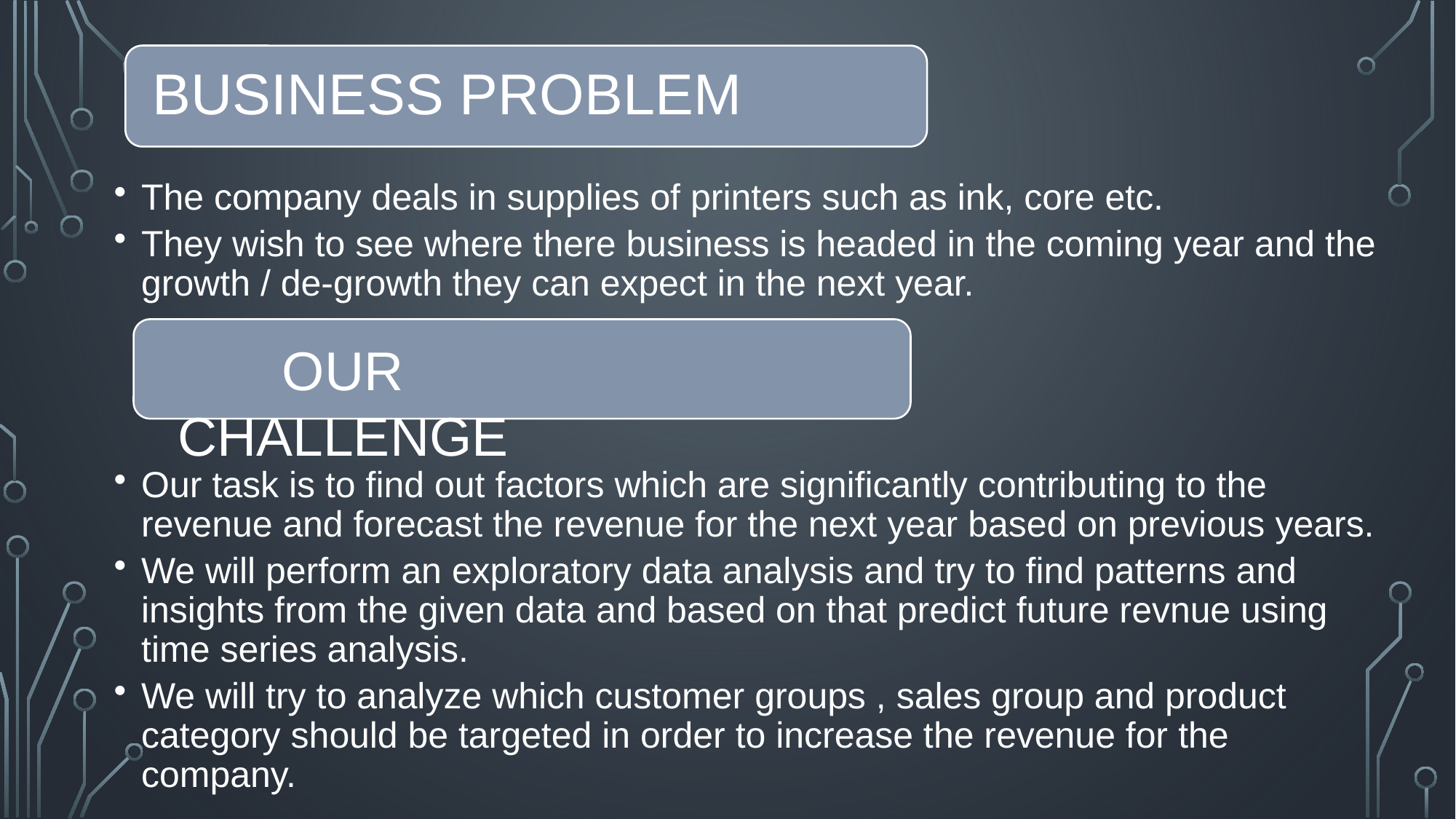

BUSINESS PROBLEM
The company deals in supplies of printers such as ink, core etc.
They wish to see where there business is headed in the coming year and the growth / de-growth they can expect in the next year.

Our task is to find out factors which are significantly contributing to the revenue and forecast the revenue for the next year based on previous years.
We will perform an exploratory data analysis and try to find patterns and insights from the given data and based on that predict future revnue using time series analysis.
We will try to analyze which customer groups , sales group and product category should be targeted in order to increase the revenue for the company.

OUR CHALLENGE